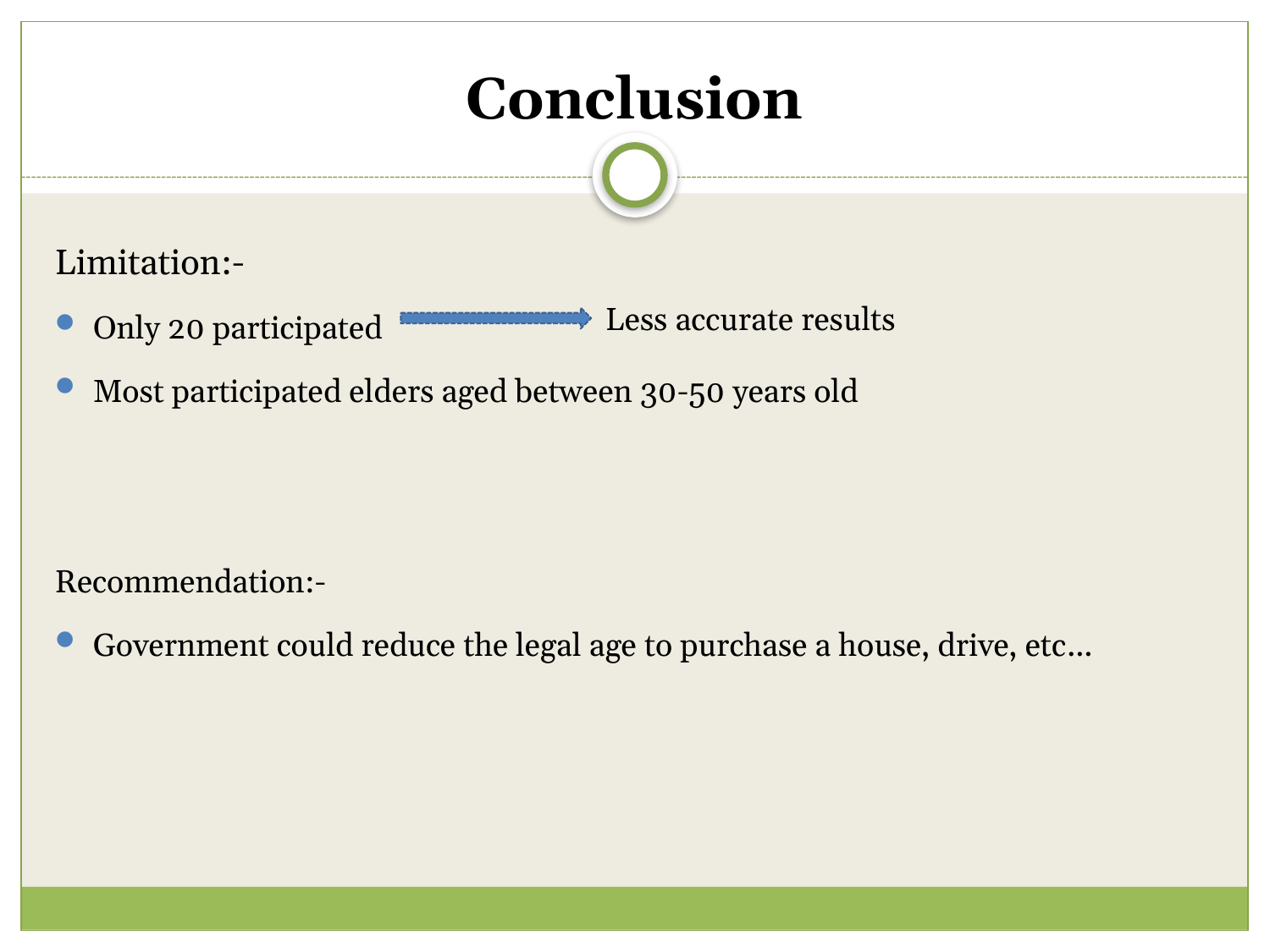

# Conclusion
Limitation:-
Only 20 participated
Most participated elders aged between 30-50 years old

Recommendation:-
Government could reduce the legal age to purchase a house, drive, etc…

Less accurate results